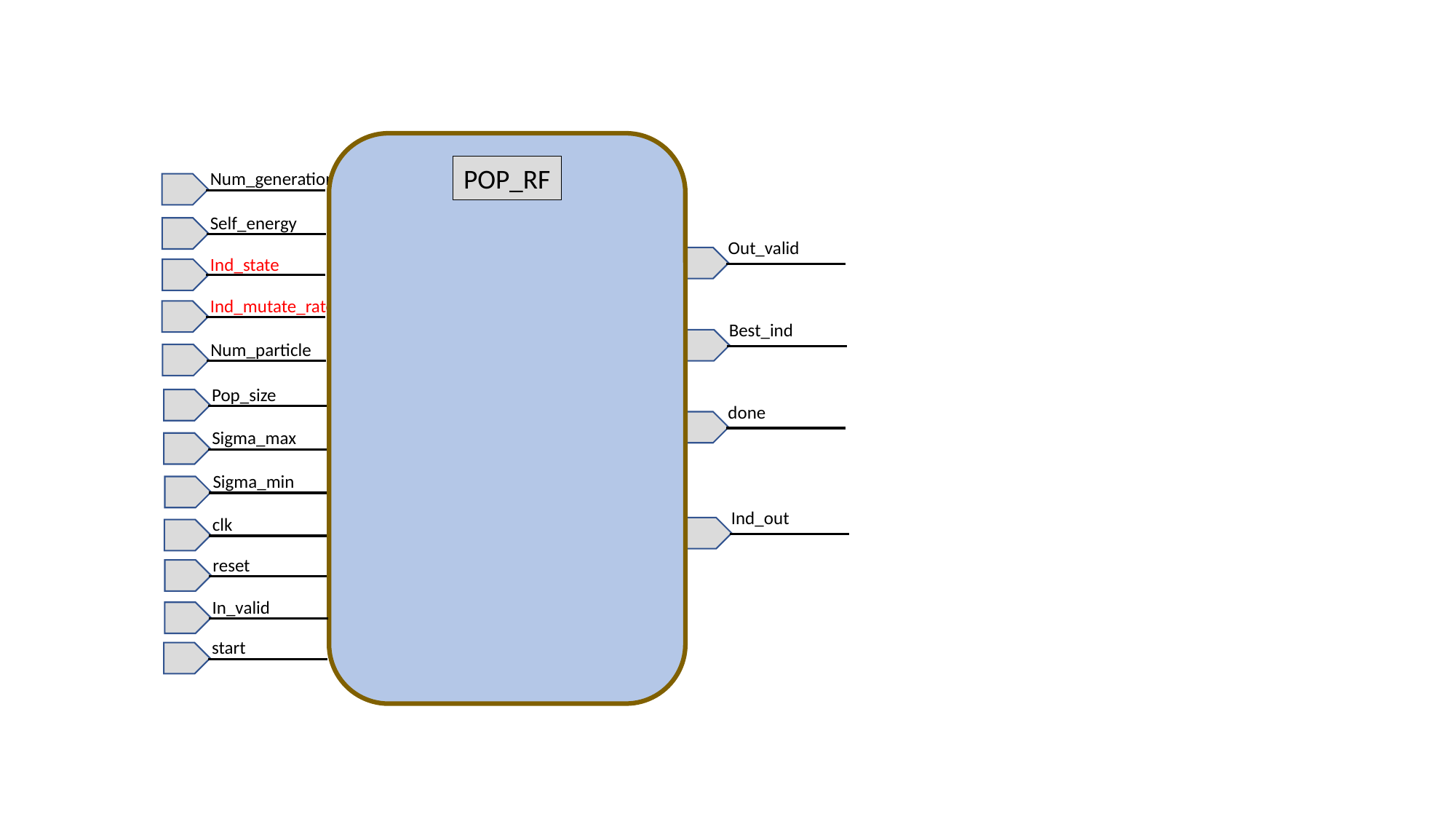

POP_RF
Num_generations

TOP
Out_valid

Ind_mutate_rate

Best_ind

Num_particle

Pop_size

Sigma_max

Ind_out

clk

reset

In_valid

Self_energy

Ind_state

done

Sigma_min

start